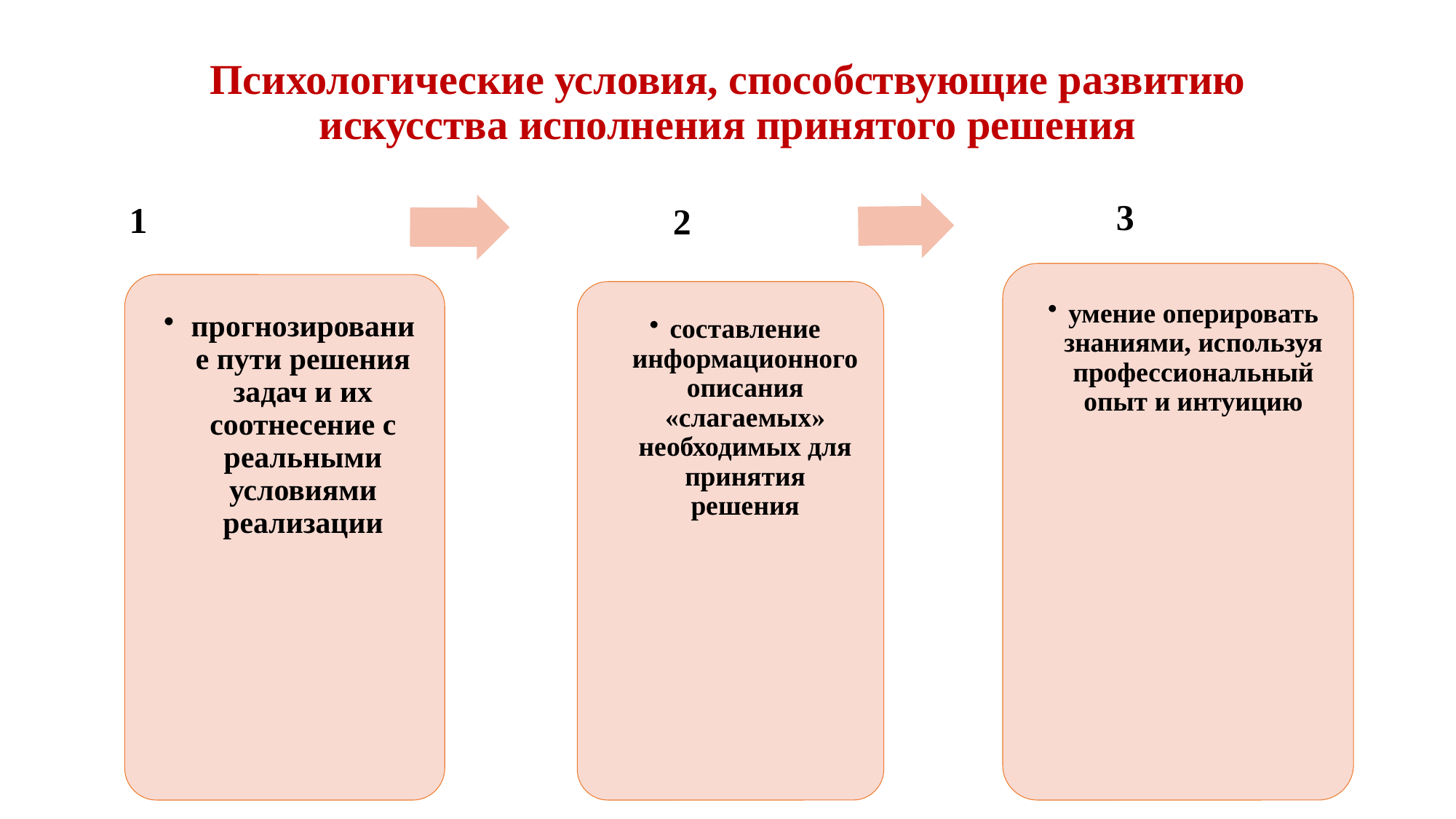

# Психологические условия, способствующие развитию искусства исполнения принятого решения
1
прогнозирование пути решения задач и их соотнесение с реальными условиями реализации

2
составление информационного описания «слагаемых» необходимых для принятия решения

3
умение оперировать знаниями, используя профессиональный опыт и интуицию